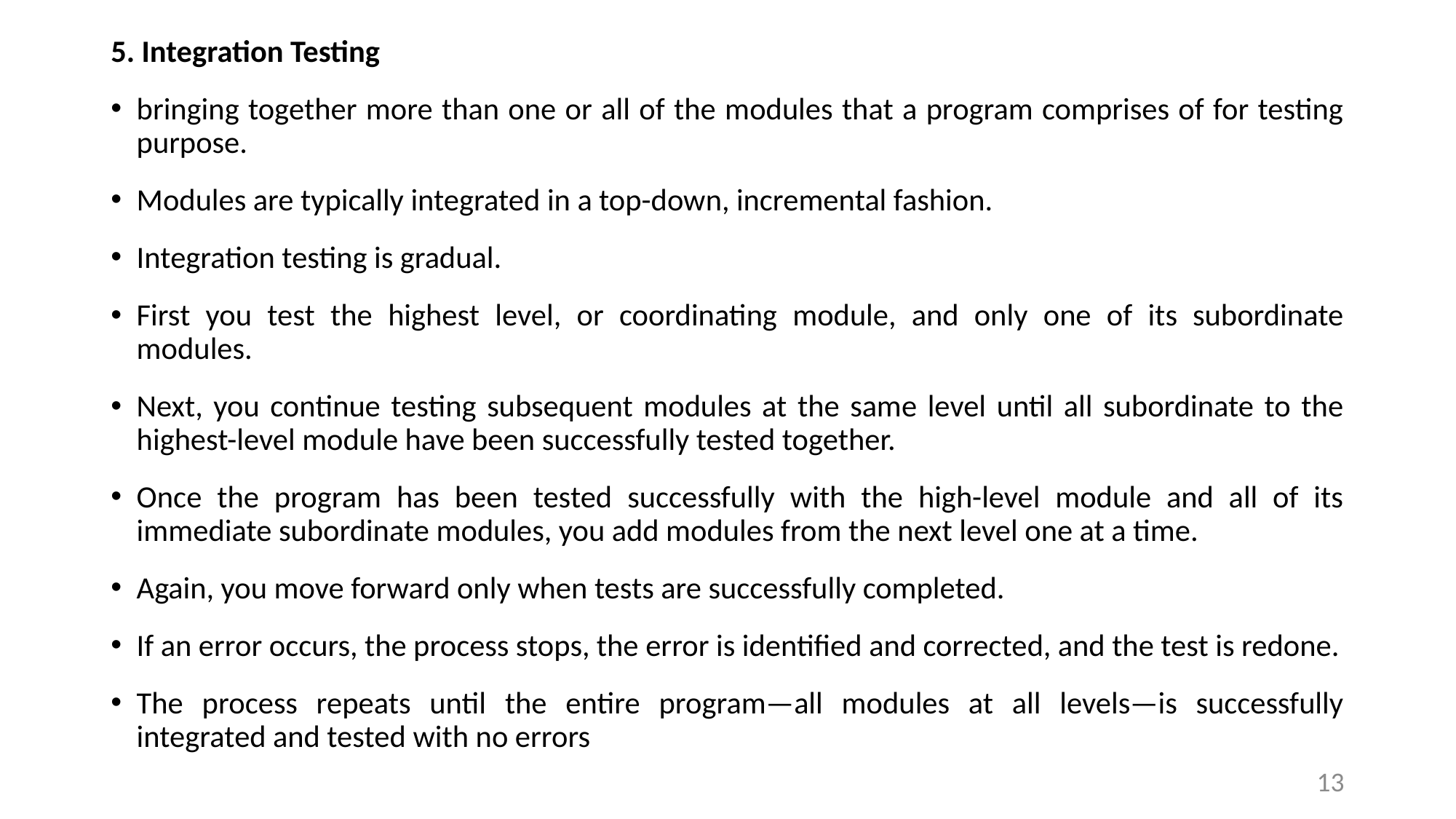

5. Integration Testing
bringing together more than one or all of the modules that a program comprises of for testing purpose.
Modules are typically integrated in a top-down, incremental fashion.
Integration testing is gradual.
First you test the highest level, or coordinating module, and only one of its subordinate modules.
Next, you continue testing subsequent modules at the same level until all subordinate to the highest-level module have been successfully tested together.
Once the program has been tested successfully with the high-level module and all of its immediate subordinate modules, you add modules from the next level one at a time.
Again, you move forward only when tests are successfully completed.
If an error occurs, the process stops, the error is identified and corrected, and the test is redone.
The process repeats until the entire program—all modules at all levels—is successfully integrated and tested with no errors
13